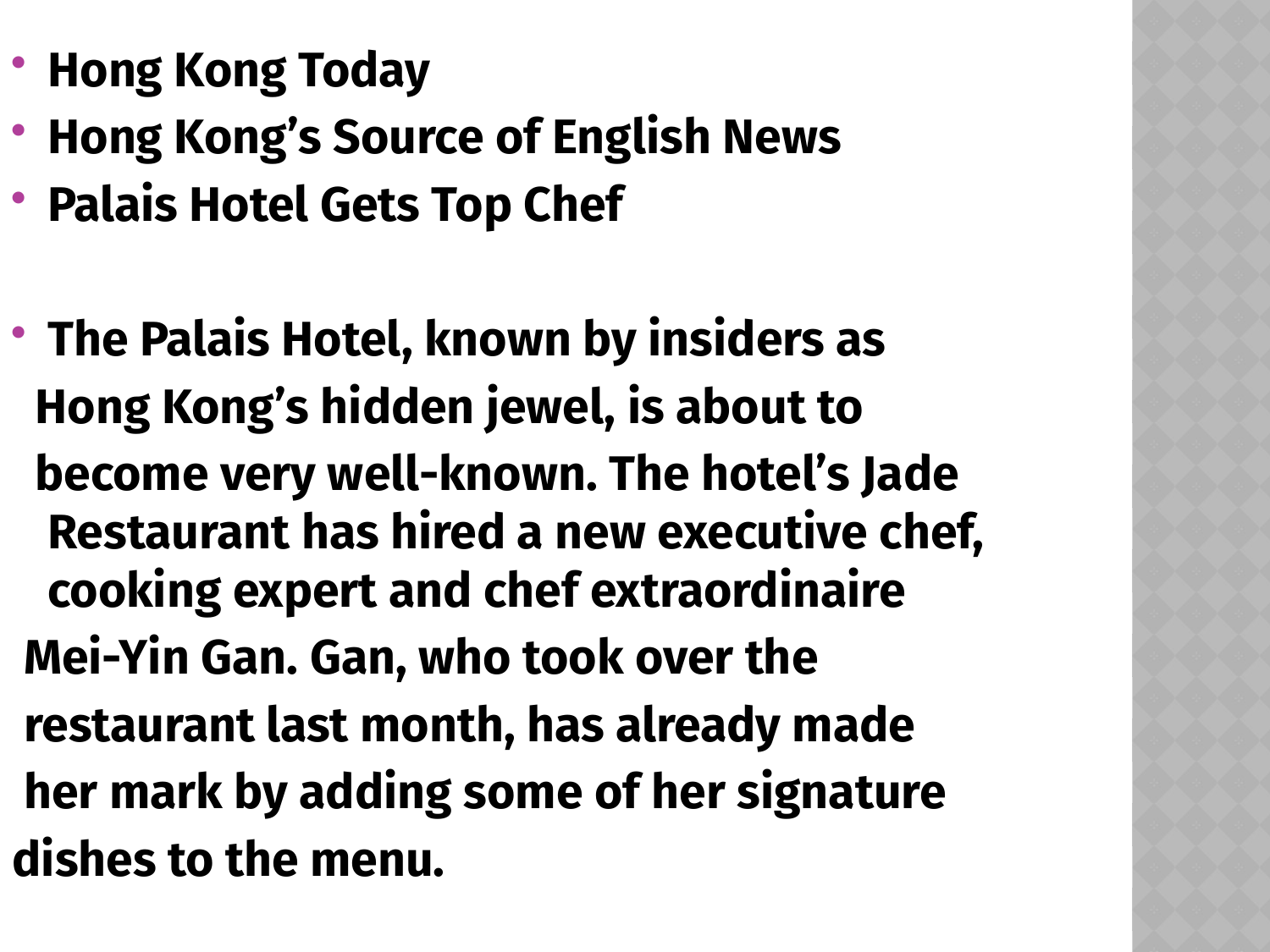

Hong Kong Today
Hong Kong’s Source of English News
Palais Hotel Gets Top Chef

The Palais Hotel, known by insiders as
  Hong Kong’s hidden jewel, is about to
  become very well-known. The hotel’s Jade Restaurant has hired a new executive chef, cooking expert and chef extraordinaire
 Mei-Yin Gan. Gan, who took over the
 restaurant last month, has already made
 her mark by adding some of her signature
dishes to the menu.

#